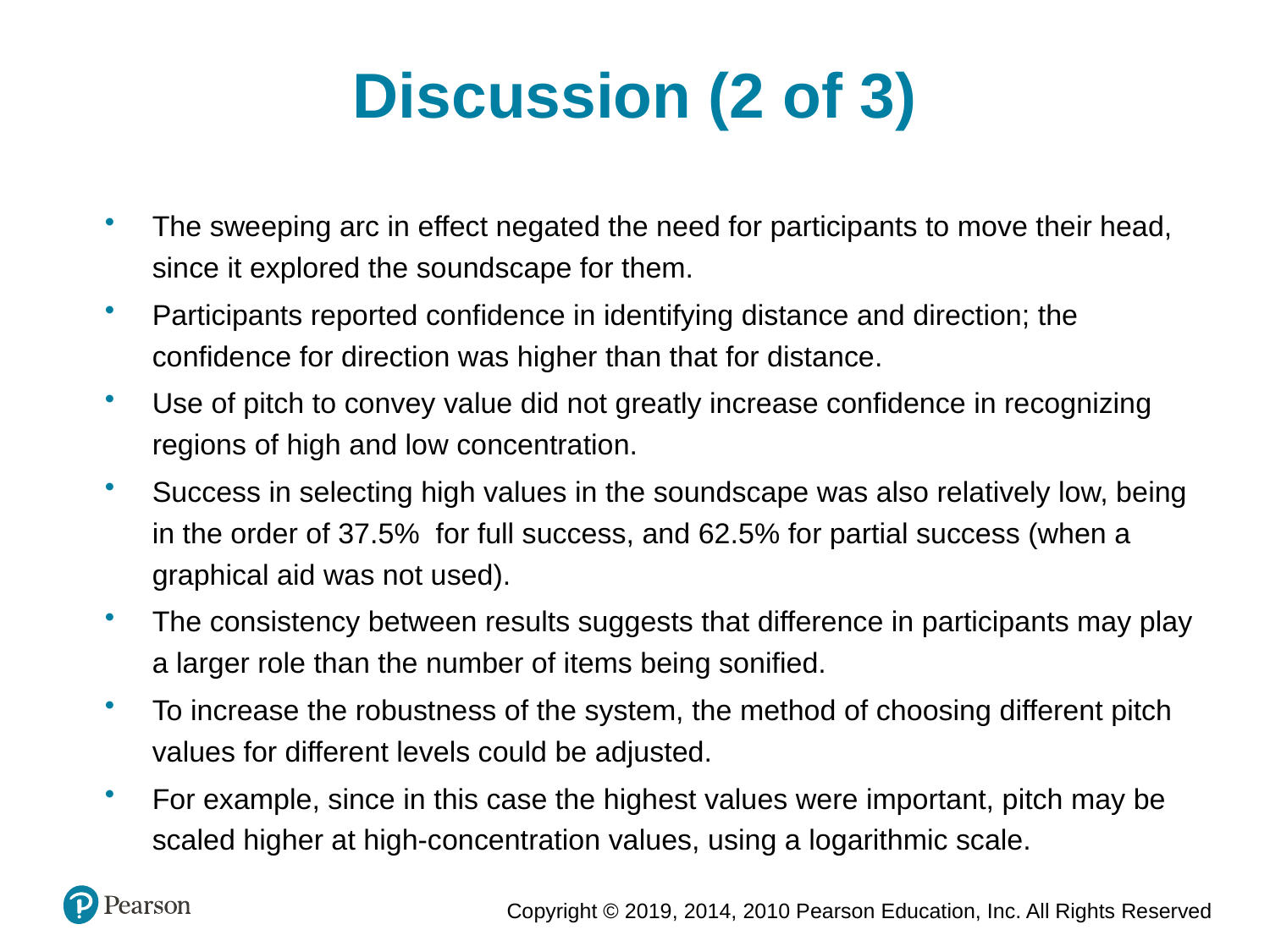

Discussion (2 of 3)
The sweeping arc in effect negated the need for participants to move their head, since it explored the soundscape for them.
Participants reported confidence in identifying distance and direction; the confidence for direction was higher than that for distance.
Use of pitch to convey value did not greatly increase confidence in recognizing regions of high and low concentration.
Success in selecting high values in the soundscape was also relatively low, being in the order of 37.5%  for full success, and 62.5% for partial success (when a graphical aid was not used).
The consistency between results suggests that difference in participants may play a larger role than the number of items being sonified.
To increase the robustness of the system, the method of choosing different pitch values for different levels could be adjusted.
For example, since in this case the highest values were important, pitch may be scaled higher at high-concentration values, using a logarithmic scale.